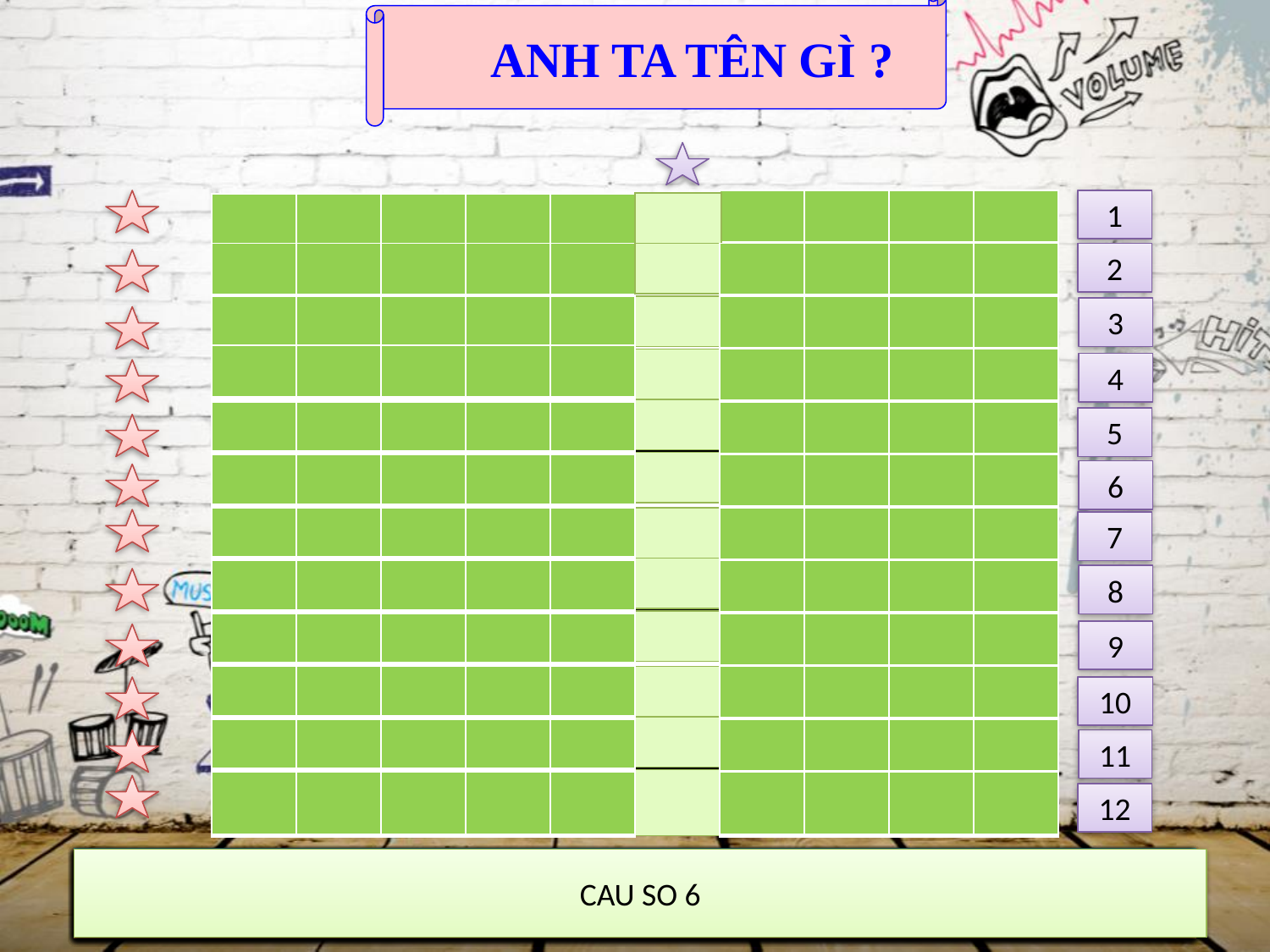

ANH TA TÊN GÌ ?

|  |  |  |  |
| --- | --- | --- | --- |
1
|  |
| --- |
|  |  |  |  |  | T |  |  |  |  |
| --- | --- | --- | --- | --- | --- | --- | --- | --- | --- |
|  |  |  |  |  |
| --- | --- | --- | --- | --- |
|  |  |  |  |  | R |  |  |  |  |
| --- | --- | --- | --- | --- | --- | --- | --- | --- | --- |
|  |  |  |  |  |
| --- | --- | --- | --- | --- |
|  |
| --- |
|  |  |  |  |
| --- | --- | --- | --- |
2

|  |  |  |  |  | A |  |  |  |  |
| --- | --- | --- | --- | --- | --- | --- | --- | --- | --- |
|  |  |  |  |  |
| --- | --- | --- | --- | --- |
|  |
| --- |
|  |  |  |  |
| --- | --- | --- | --- |
3

|  |  |  |  |  |
| --- | --- | --- | --- | --- |
|  |  |  |  |  | N |  |  |  |  |
| --- | --- | --- | --- | --- | --- | --- | --- | --- | --- |
|  |
| --- |
|  |  |  |  |
| --- | --- | --- | --- |
4

|  |  |  |  |  | H |  |  |  |  |
| --- | --- | --- | --- | --- | --- | --- | --- | --- | --- |
|  |
| --- |
|  |  |  |  |  |
| --- | --- | --- | --- | --- |
|  |  |  |  |
| --- | --- | --- | --- |
5

|  |  |  |  |  | U |  |  |  |  |
| --- | --- | --- | --- | --- | --- | --- | --- | --- | --- |
|  |
| --- |
|  |  |  |  |  |
| --- | --- | --- | --- | --- |
|  |  |  |  |
| --- | --- | --- | --- |
6

|  |  |  |  |  | Ư |  |  |  |  |
| --- | --- | --- | --- | --- | --- | --- | --- | --- | --- |
|  |  |  |  |  |
| --- | --- | --- | --- | --- |
|  |
| --- |
|  |  |  |  |
| --- | --- | --- | --- |

7
|  |  |  |  |  | T |  |  |  |  |
| --- | --- | --- | --- | --- | --- | --- | --- | --- | --- |
|  |
| --- |
|  |  |  |  |  |
| --- | --- | --- | --- | --- |
|  |  |  |  |
| --- | --- | --- | --- |
8

|  |  |  |  |  | H |  |  |  |  |
| --- | --- | --- | --- | --- | --- | --- | --- | --- | --- |
|  |
| --- |
|  |  |  |  |  |
| --- | --- | --- | --- | --- |
|  |  |  |  |
| --- | --- | --- | --- |
9

|  |  |  |  |  | A |  |  |  |  |
| --- | --- | --- | --- | --- | --- | --- | --- | --- | --- |
|  |  |  |  |  |
| --- | --- | --- | --- | --- |
|  |
| --- |
|  |  |  |  |
| --- | --- | --- | --- |

10
|  |  |  |  |  | N |  |  |  |  |
| --- | --- | --- | --- | --- | --- | --- | --- | --- | --- |
|  |
| --- |
|  |  |  |  |  |
| --- | --- | --- | --- | --- |
|  |  |  |  |
| --- | --- | --- | --- |

11
|  |  |  |  |  | G |  |  |  |  |
| --- | --- | --- | --- | --- | --- | --- | --- | --- | --- |
|  |
| --- |
|  |  |  |  |  |
| --- | --- | --- | --- | --- |
|  |  |  |  |
| --- | --- | --- | --- |

12
Câu  Hỏi số 1
CAU HOI SO 12
CAU HOI SO 2
CAU HOI SO 3
CAU HOI SO 4
CAU SO 5
CAU HOI SO 6
CAU HOI SO 7
CAU HOI SO 8
CAU HOI SO 9
CAU HOI SO 10
CAU HOI SO 11
CAU SO 6